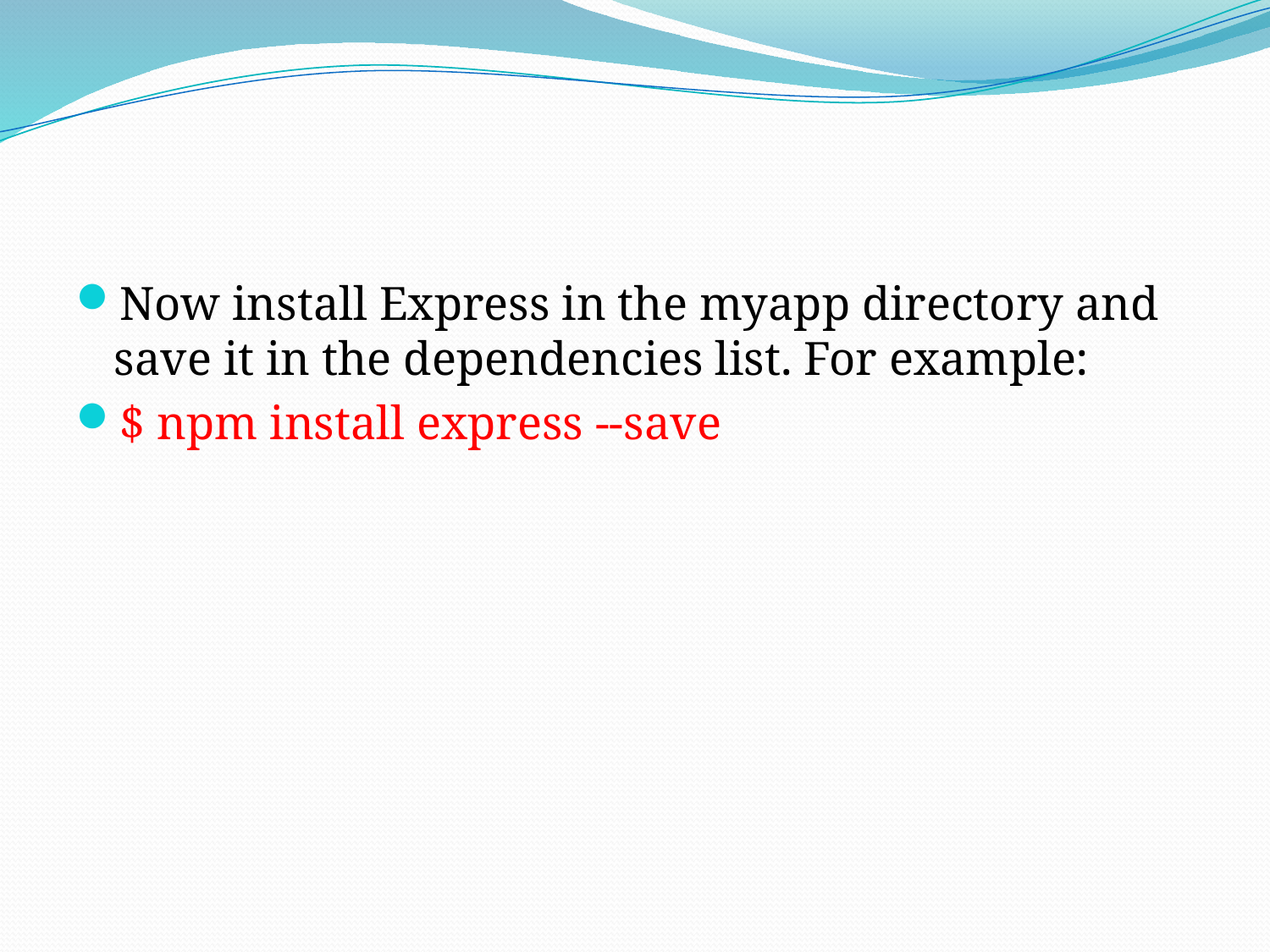

#
Now install Express in the myapp directory and save it in the dependencies list. For example:
$ npm install express --save